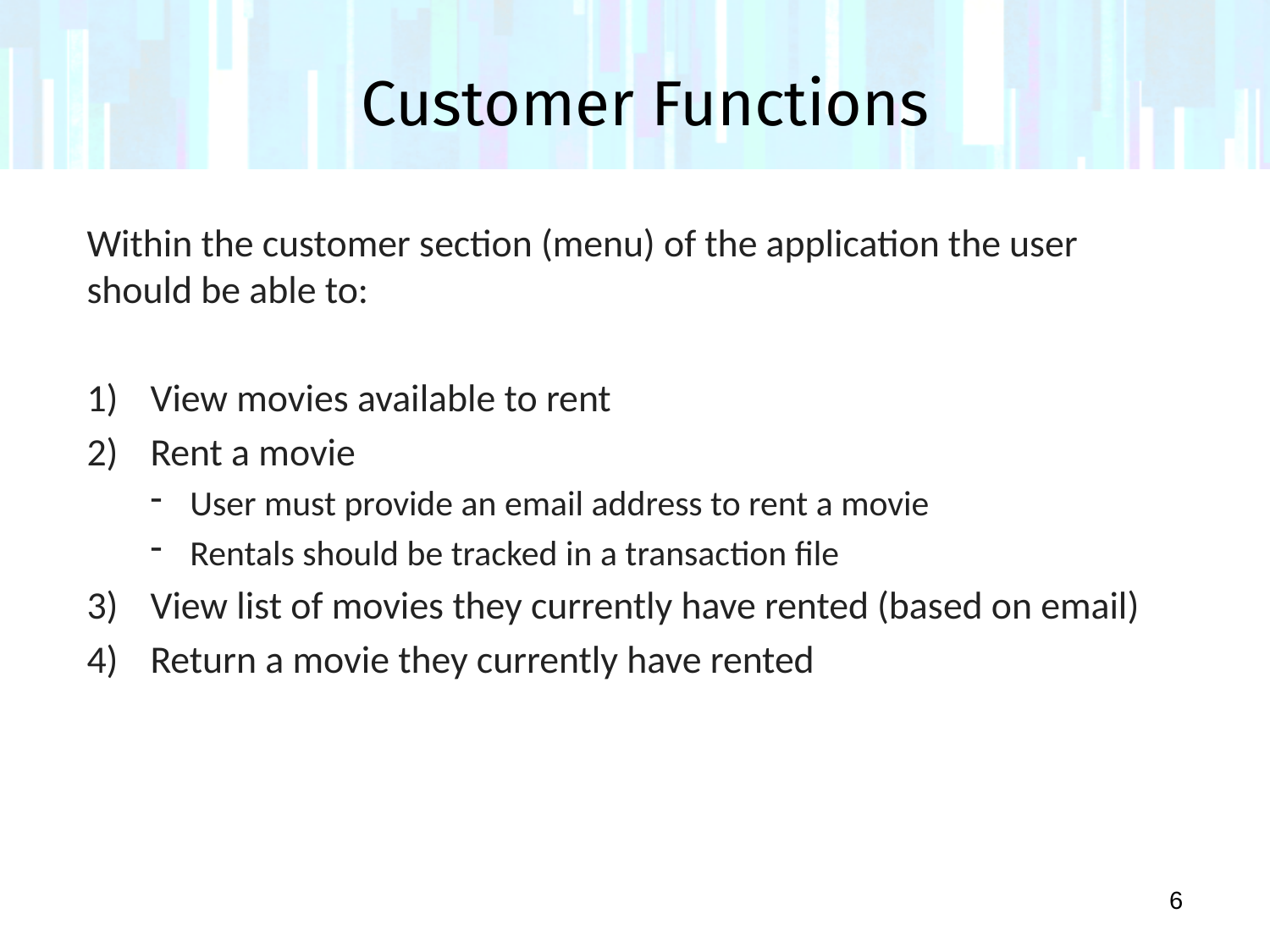

# Customer Functions
Within the customer section (menu) of the application the user should be able to:

View movies available to rent
Rent a movie
User must provide an email address to rent a movie
Rentals should be tracked in a transaction file
View list of movies they currently have rented (based on email)
Return a movie they currently have rented
6